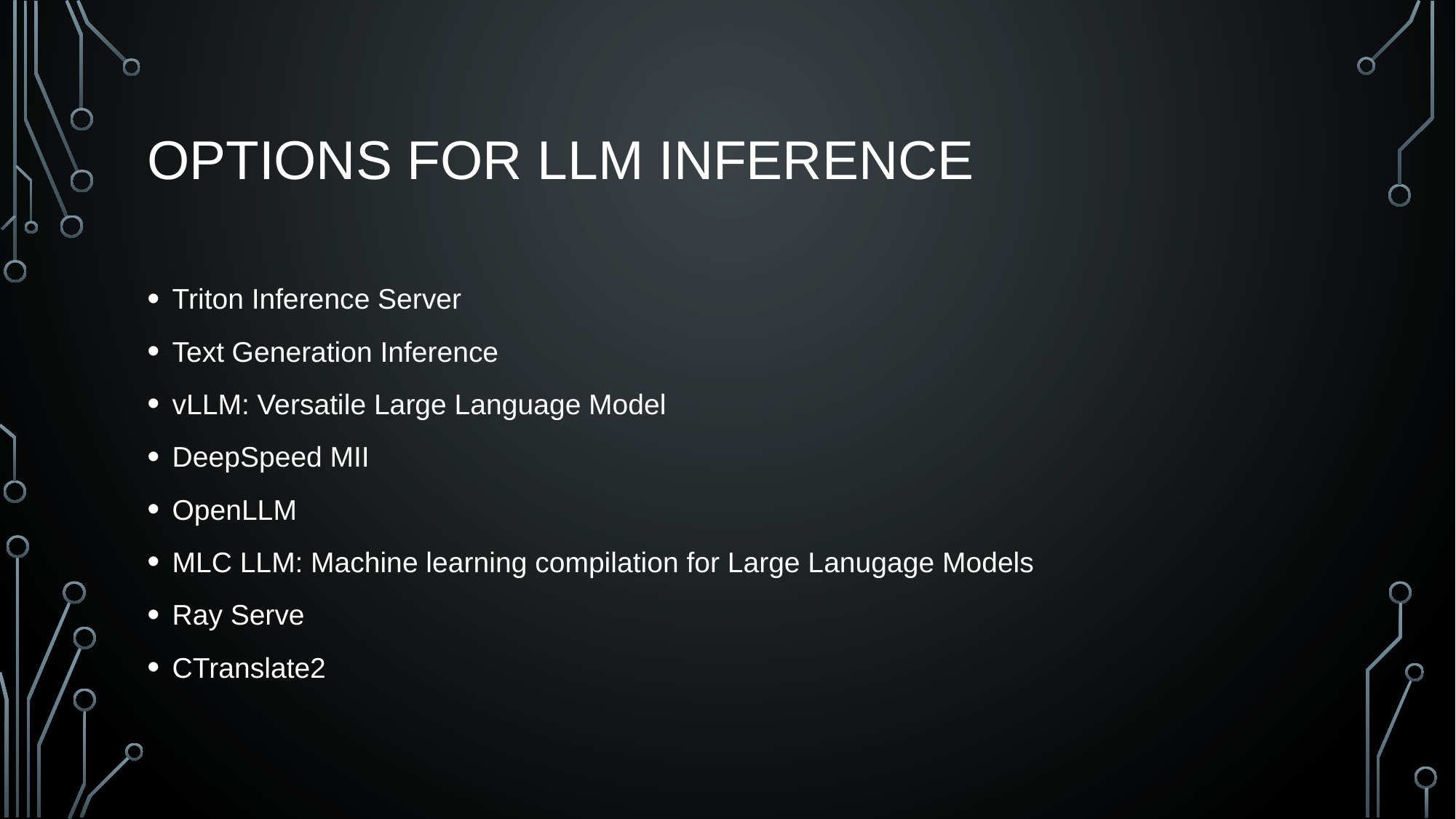

# Options for LLM inference
Triton Inference Server
Text Generation Inference
vLLM: Versatile Large Language Model
DeepSpeed MII
OpenLLM
MLC LLM: Machine learning compilation for Large Lanugage Models
Ray Serve
CTranslate2